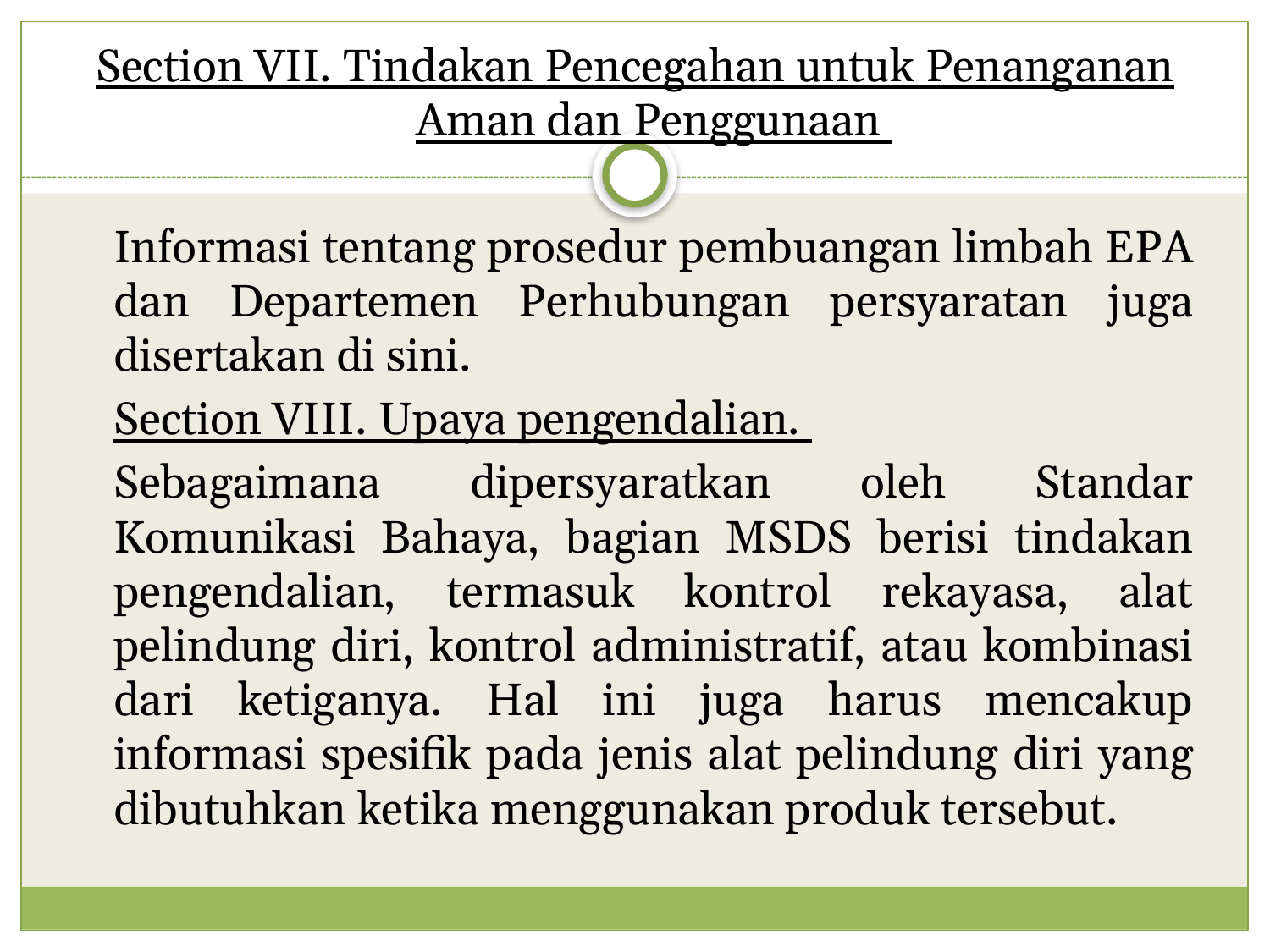

Section VII. Tindakan Pencegahan untuk Penanganan Aman dan Penggunaan

		Informasi tentang prosedur pembuangan limbah EPA dan Departemen Perhubungan persyaratan juga disertakan di sini.
	Section VIII. Upaya pengendalian.
		Sebagaimana dipersyaratkan oleh Standar Komunikasi Bahaya, bagian MSDS berisi tindakan pengendalian, termasuk kontrol rekayasa, alat pelindung diri, kontrol administratif, atau kombinasi dari ketiganya. Hal ini juga harus mencakup informasi spesifik pada jenis alat pelindung diri yang dibutuhkan ketika menggunakan produk tersebut.